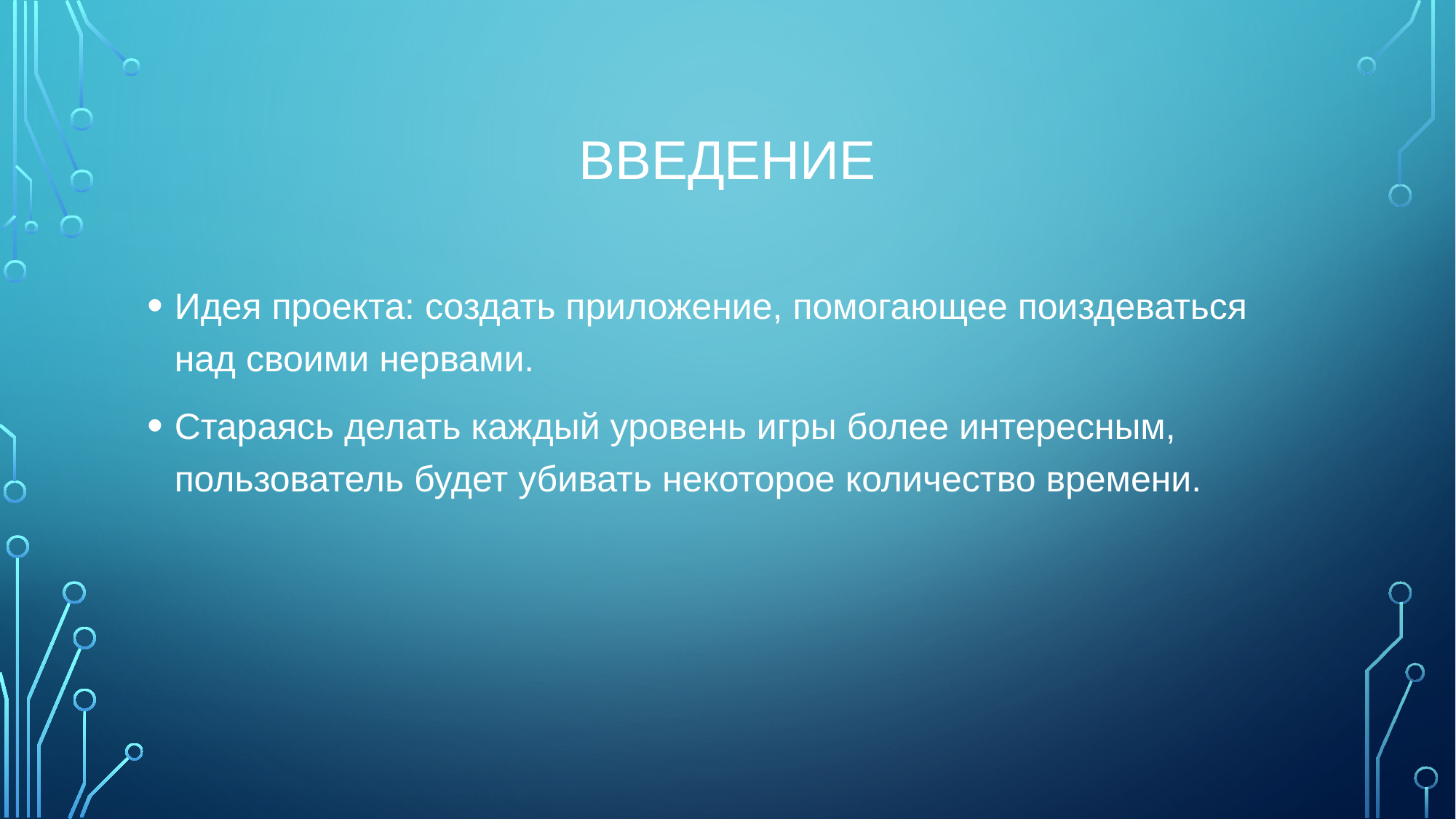

# ВВедение
Идея проекта: создать приложение, помогающее поиздеваться над своими нервами.
Стараясь делать каждый уровень игры более интересным, пользователь будет убивать некоторое количество времени.